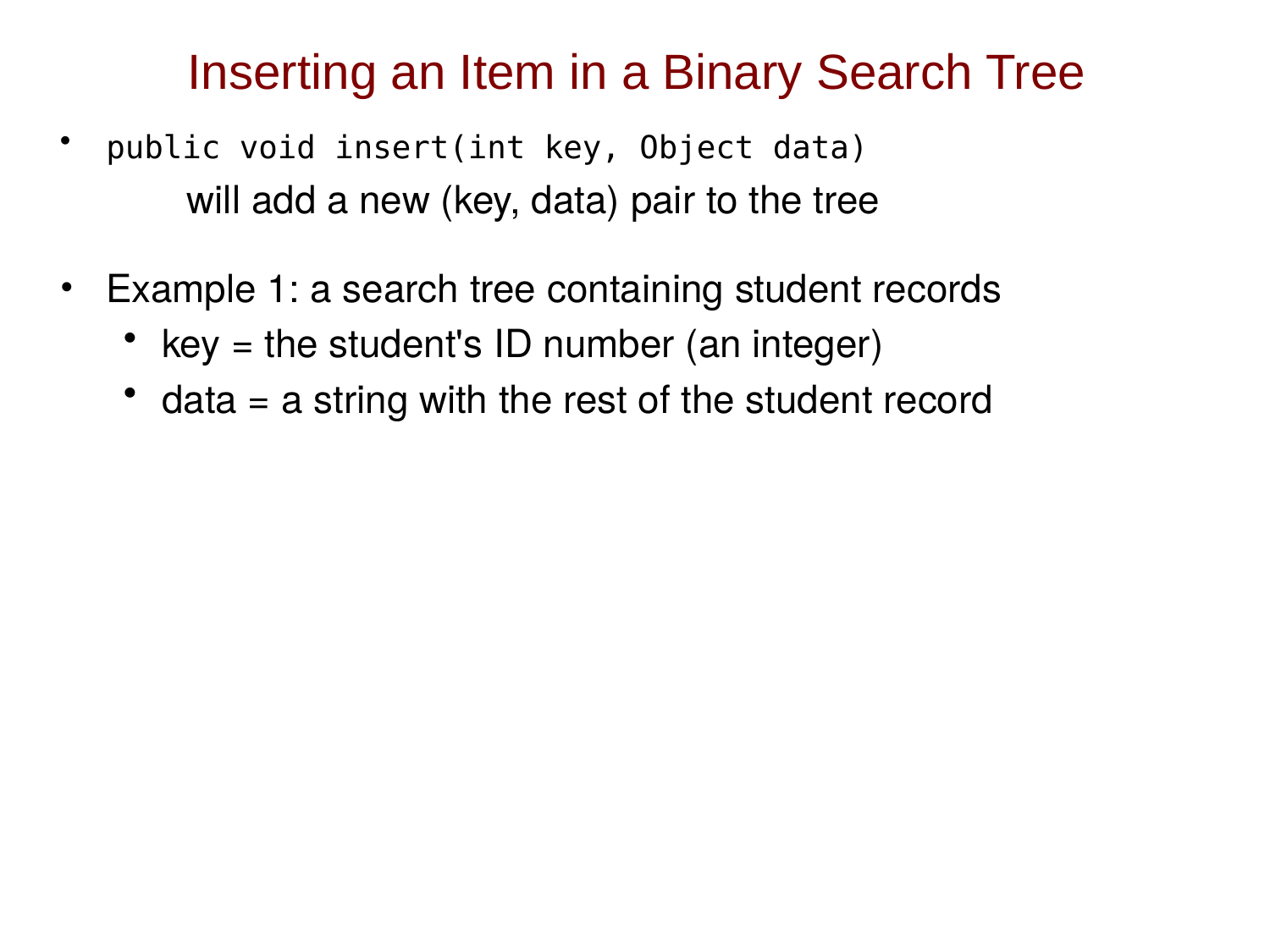

# Inserting an Item in a Binary Search Tree
public void insert(int key, Object data)
	will add a new (key, data) pair to the tree
Example 1: a search tree containing student records
key = the student's ID number (an integer)
data = a string with the rest of the student record